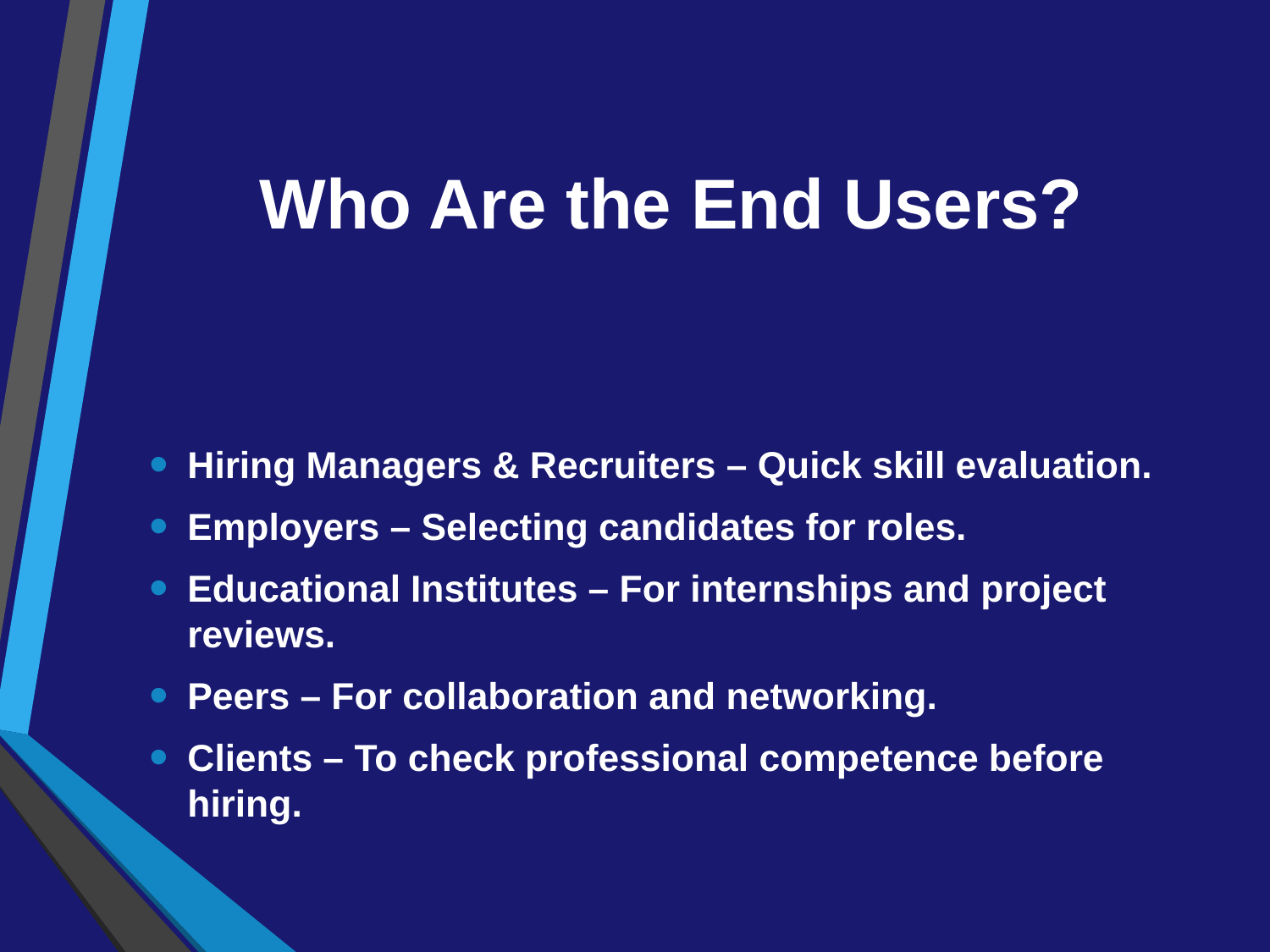

# Who Are the End Users?

Hiring Managers & Recruiters – Quick skill evaluation.
Employers – Selecting candidates for roles.
Educational Institutes – For internships and project reviews.
Peers – For collaboration and networking.
Clients – To check professional competence before hiring.